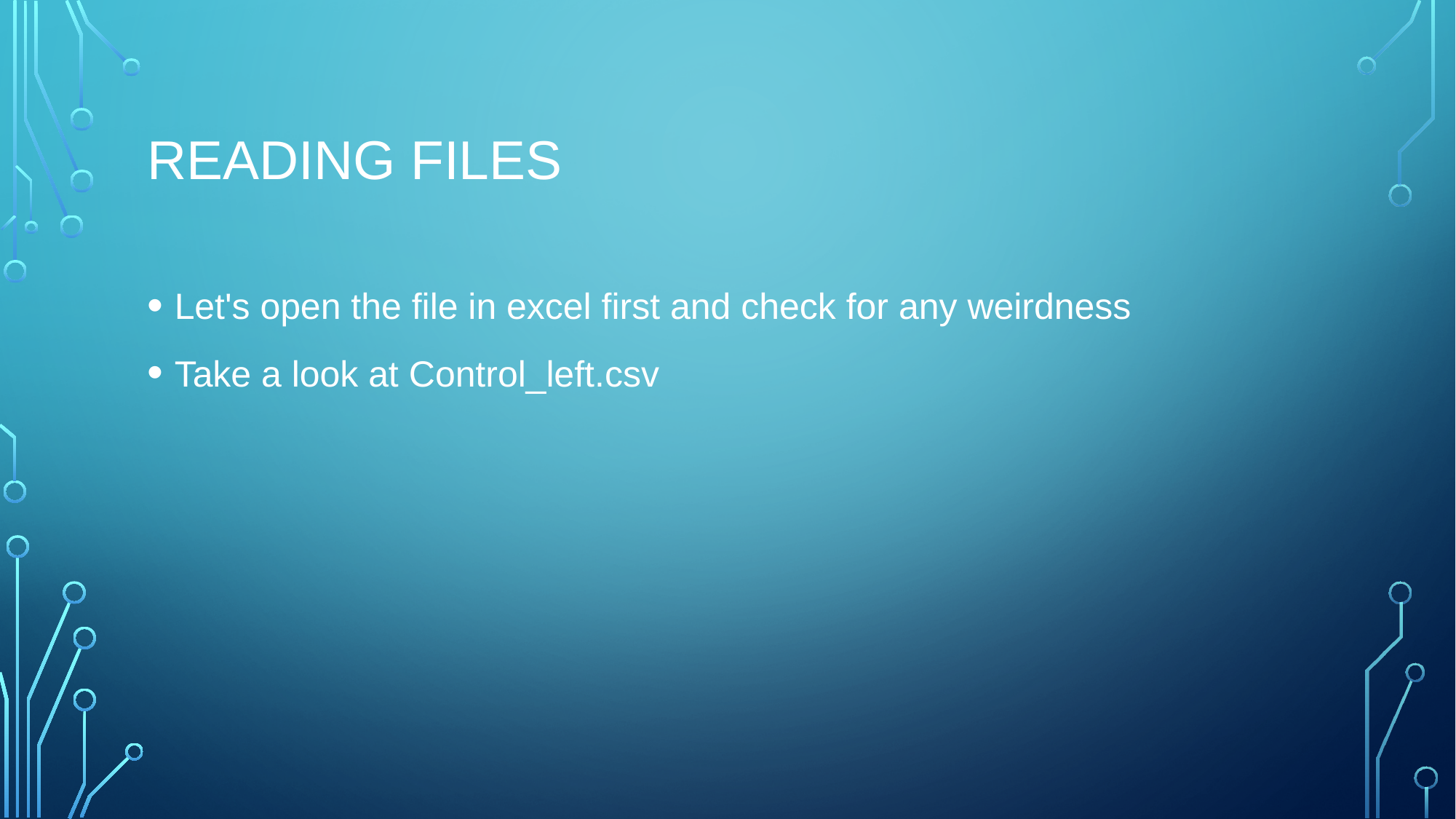

# Reading Files
Let's open the file in excel first and check for any weirdness
Take a look at Control_left.csv